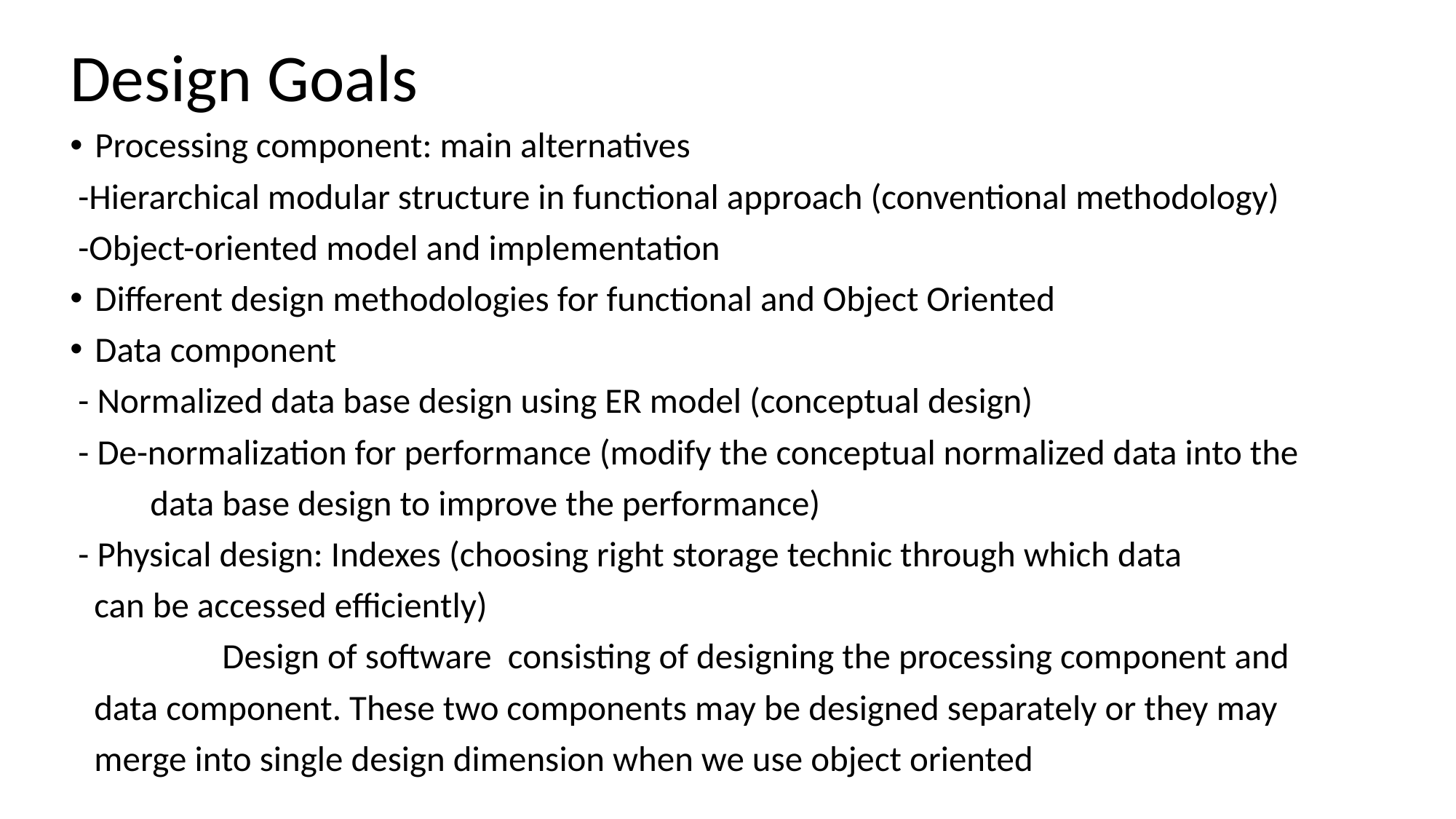

# Design Goals
Processing component: main alternatives
 -Hierarchical modular structure in functional approach (conventional methodology)
 -Object-oriented model and implementation
Different design methodologies for functional and Object Oriented
Data component
 - Normalized data base design using ER model (conceptual design)
 - De-normalization for performance (modify the conceptual normalized data into the
          data base design to improve the performance)
 - Physical design: Indexes (choosing right storage technic through which data
   can be accessed efficiently)
                   Design of software  consisting of designing the processing component and
   data component. These two components may be designed separately or they may
   merge into single design dimension when we use object oriented